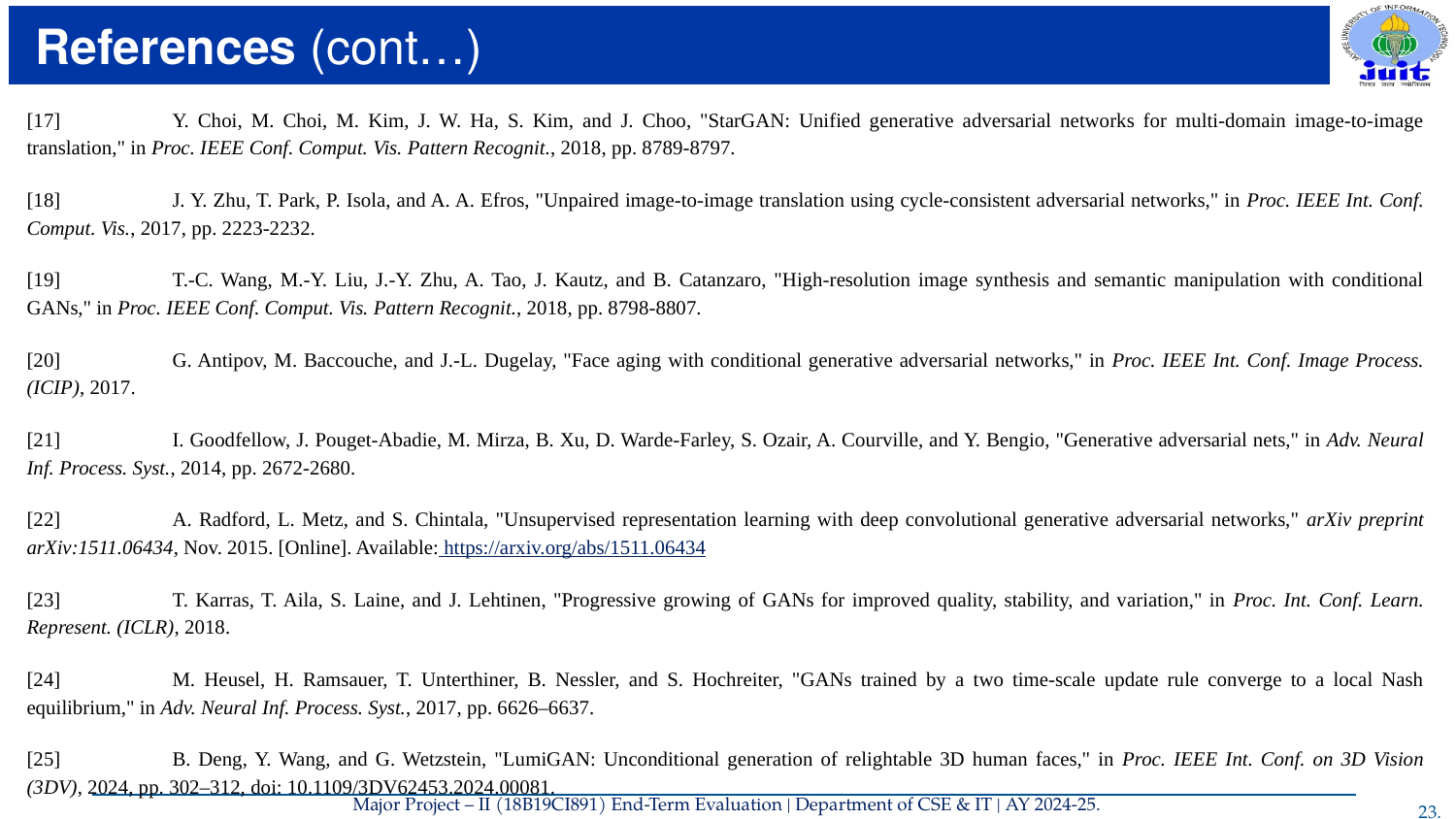

# References (cont…)
[17]	Y. Choi, M. Choi, M. Kim, J. W. Ha, S. Kim, and J. Choo, "StarGAN: Unified generative adversarial networks for multi-domain image-to-image translation," in Proc. IEEE Conf. Comput. Vis. Pattern Recognit., 2018, pp. 8789-8797.
[18]	J. Y. Zhu, T. Park, P. Isola, and A. A. Efros, "Unpaired image-to-image translation using cycle-consistent adversarial networks," in Proc. IEEE Int. Conf. Comput. Vis., 2017, pp. 2223-2232.
[19]	T.-C. Wang, M.-Y. Liu, J.-Y. Zhu, A. Tao, J. Kautz, and B. Catanzaro, "High-resolution image synthesis and semantic manipulation with conditional GANs," in Proc. IEEE Conf. Comput. Vis. Pattern Recognit., 2018, pp. 8798-8807.
[20]	G. Antipov, M. Baccouche, and J.-L. Dugelay, "Face aging with conditional generative adversarial networks," in Proc. IEEE Int. Conf. Image Process. (ICIP), 2017.
[21]	I. Goodfellow, J. Pouget-Abadie, M. Mirza, B. Xu, D. Warde-Farley, S. Ozair, A. Courville, and Y. Bengio, "Generative adversarial nets," in Adv. Neural Inf. Process. Syst., 2014, pp. 2672-2680.
[22]	A. Radford, L. Metz, and S. Chintala, "Unsupervised representation learning with deep convolutional generative adversarial networks," arXiv preprint arXiv:1511.06434, Nov. 2015. [Online]. Available: https://arxiv.org/abs/1511.06434
[23]	T. Karras, T. Aila, S. Laine, and J. Lehtinen, "Progressive growing of GANs for improved quality, stability, and variation," in Proc. Int. Conf. Learn. Represent. (ICLR), 2018.
[24]	M. Heusel, H. Ramsauer, T. Unterthiner, B. Nessler, and S. Hochreiter, "GANs trained by a two time-scale update rule converge to a local Nash equilibrium," in Adv. Neural Inf. Process. Syst., 2017, pp. 6626–6637.
[25]	B. Deng, Y. Wang, and G. Wetzstein, "LumiGAN: Unconditional generation of relightable 3D human faces," in Proc. IEEE Int. Conf. on 3D Vision (3DV), 2024, pp. 302–312, doi: 10.1109/3DV62453.2024.00081.